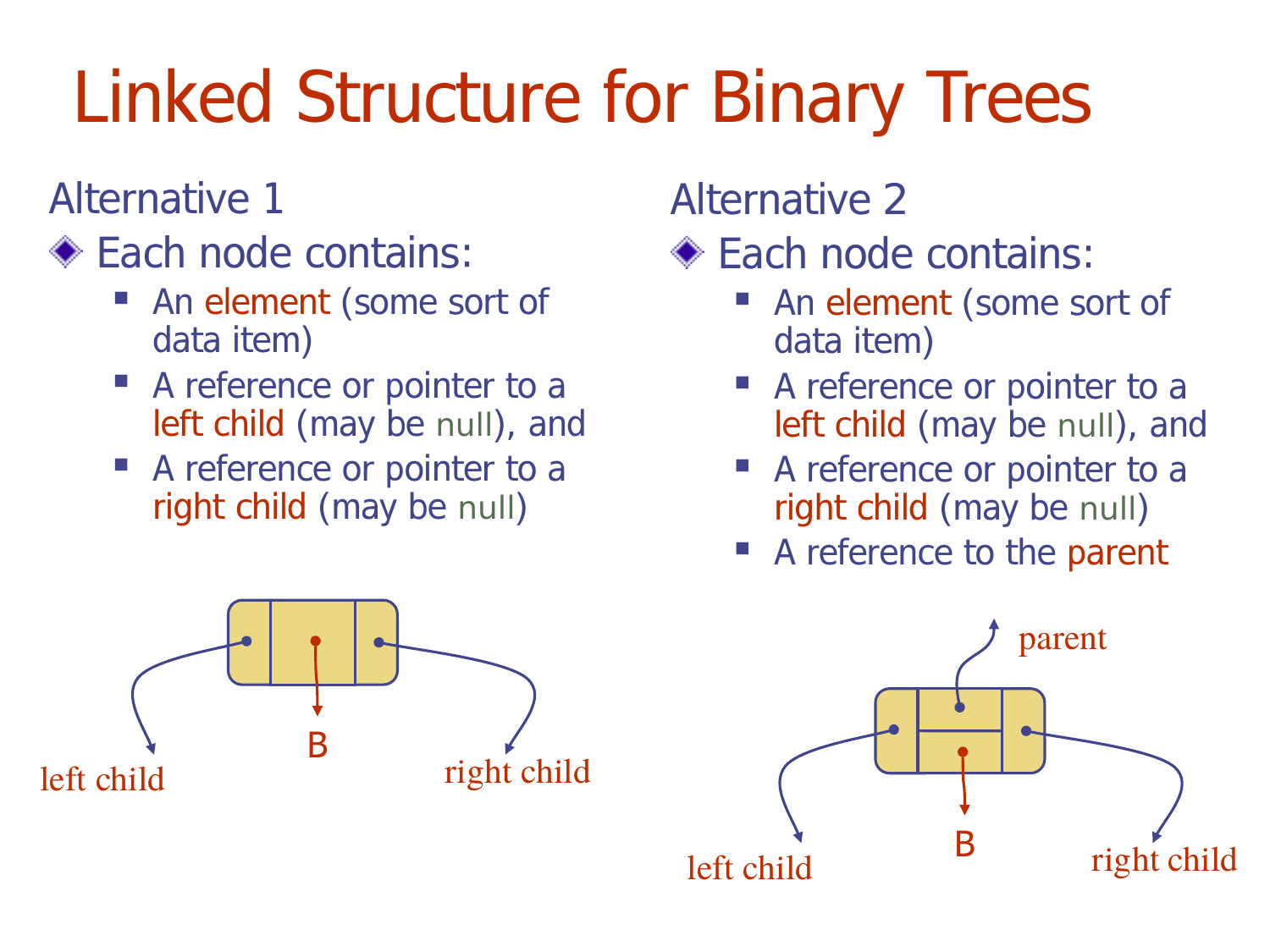

# Linked Structure for Binary Trees
Alternative 1
Each node contains:
An element (some sort of data item)
A reference or pointer to a left child (may be null), and
A reference or pointer to a right child (may be null)
Alternative 2
Each node contains:
An element (some sort of data item)
A reference or pointer to a left child (may be null), and
A reference or pointer to a right child (may be null)
A reference to the parent

parent

B

right child
left child
B
right child
left child